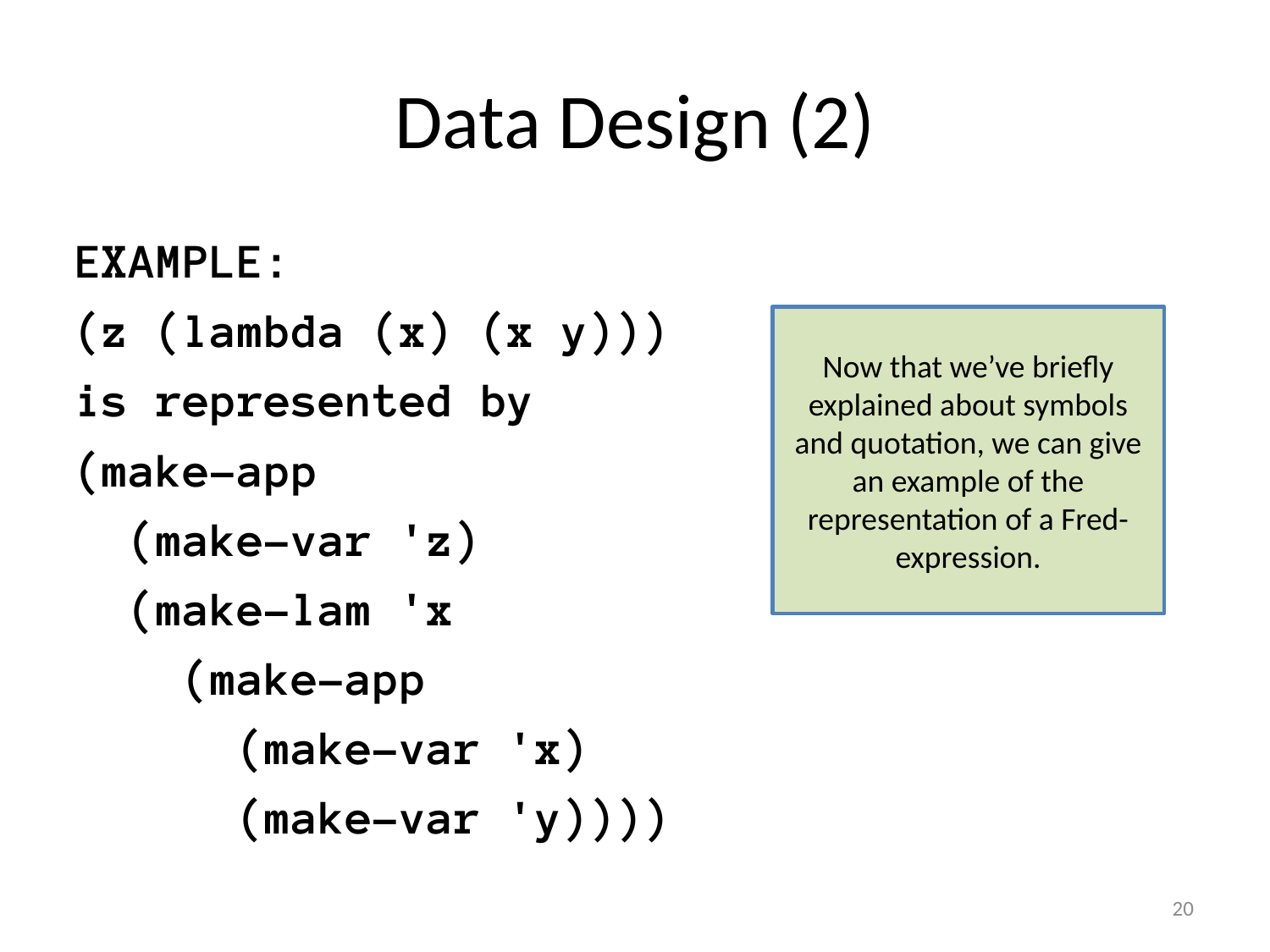

# Data Design (2)
EXAMPLE:
(z (lambda (x) (x y)))
is represented by
(make-app
  (make-var 'z)
  (make-lam 'x
    (make-app
      (make-var 'x)
      (make-var 'y))))
Now that we’ve briefly explained about symbols and quotation, we can give an example of the representation of a Fred-expression.
20